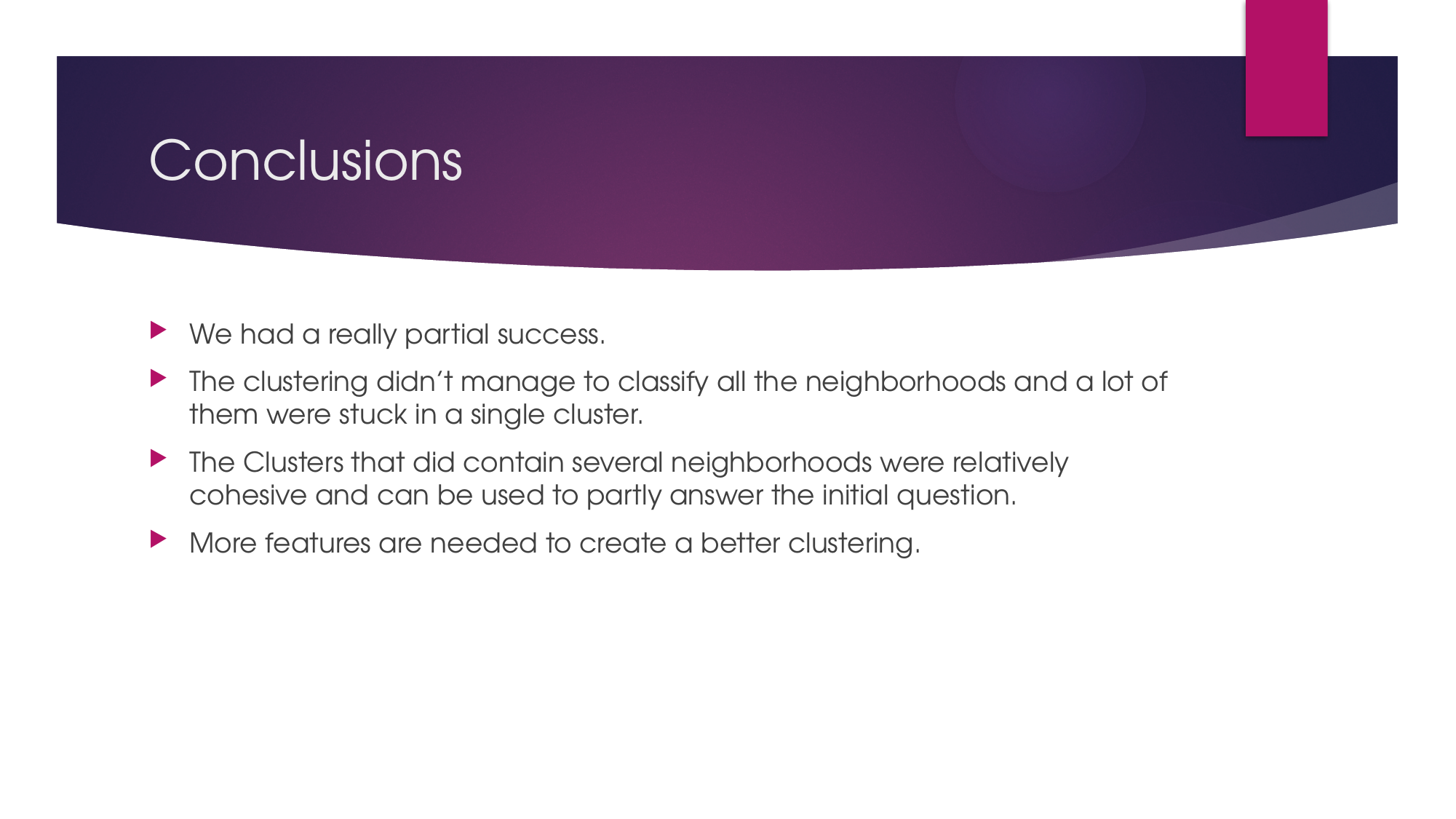

# Conclusions
We had a really partial success.
The clustering didn’t manage to classify all the neighborhoods and a lot of them were stuck in a single cluster.
The Clusters that did contain several neighborhoods were relatively cohesive and can be used to partly answer the initial question.
More features are needed to create a better clustering.